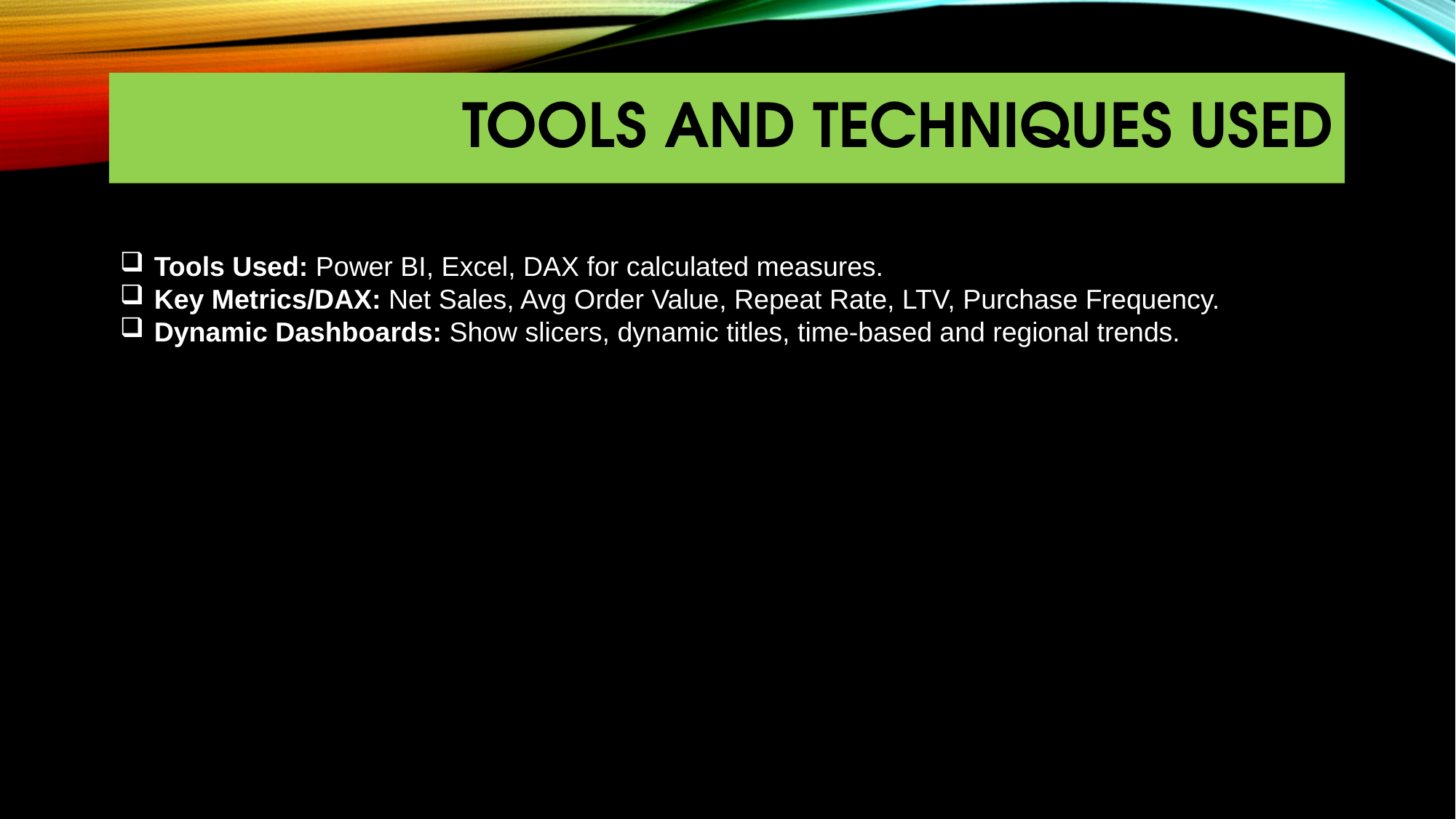

# Tools and Techniques used
Tools Used: Power BI, Excel, DAX for calculated measures.
Key Metrics/DAX: Net Sales, Avg Order Value, Repeat Rate, LTV, Purchase Frequency.
Dynamic Dashboards: Show slicers, dynamic titles, time-based and regional trends.